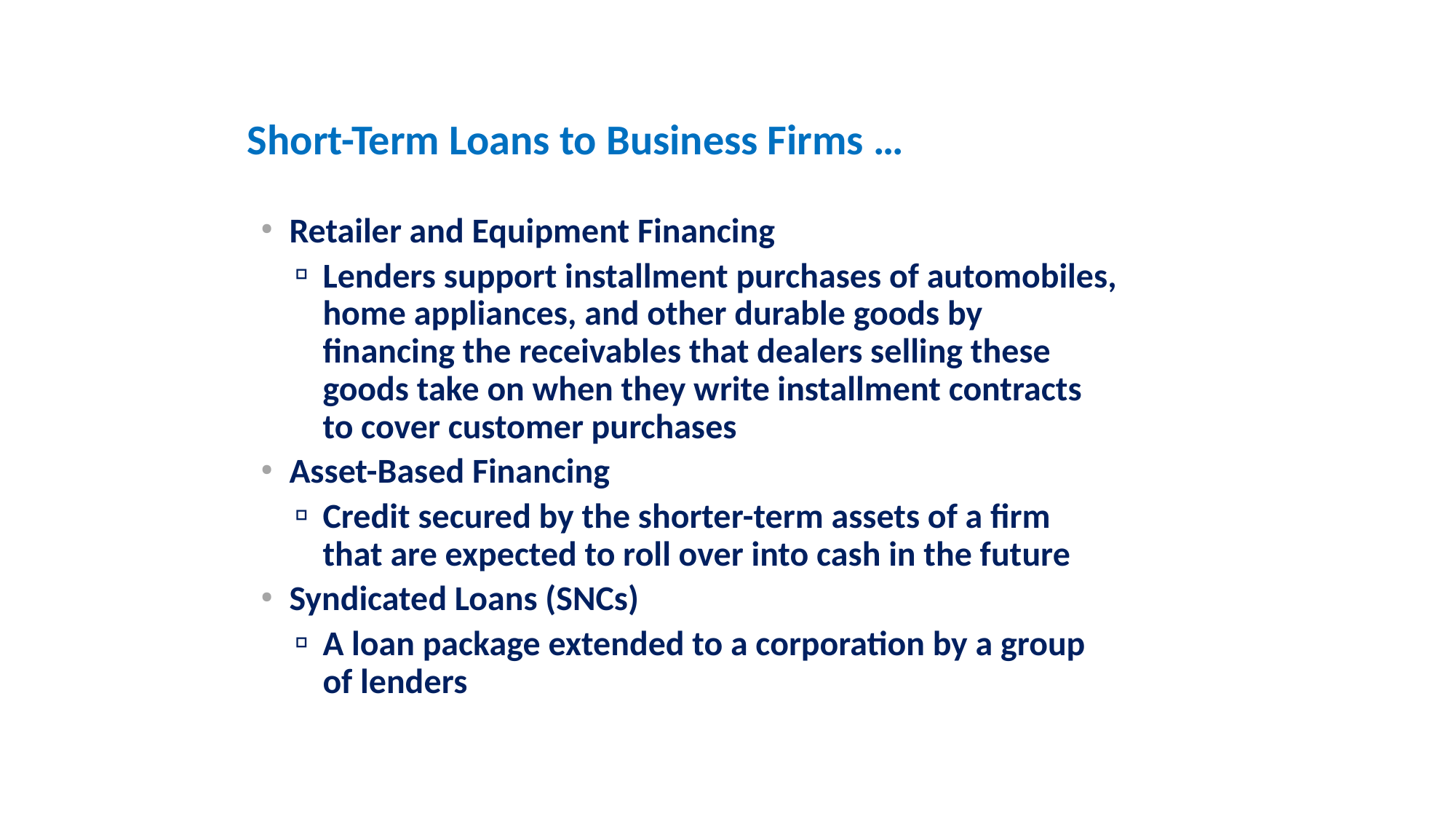

17-24
# Short-Term Loans to Business Firms …
Retailer and Equipment Financing
Lenders support installment purchases of automobiles, home appliances, and other durable goods by financing the receivables that dealers selling these goods take on when they write installment contracts to cover customer purchases
Asset-Based Financing
Credit secured by the shorter-term assets of a firm that are expected to roll over into cash in the future
Syndicated Loans (SNCs)
A loan package extended to a corporation by a group of lenders